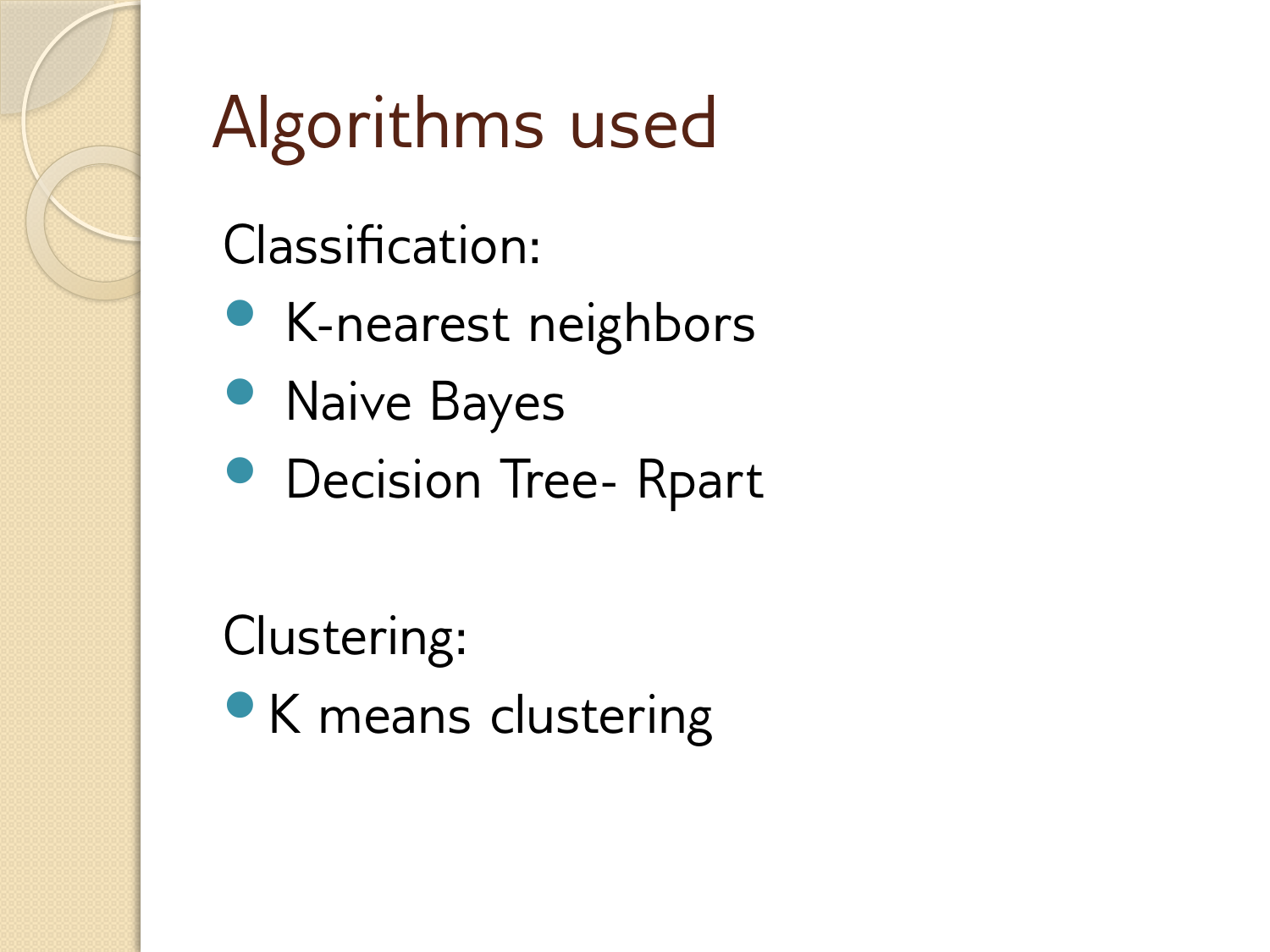

# Algorithms used
Classification:
 K-nearest neighbors
 Naive Bayes
 Decision Tree- Rpart

Clustering:
K means clustering